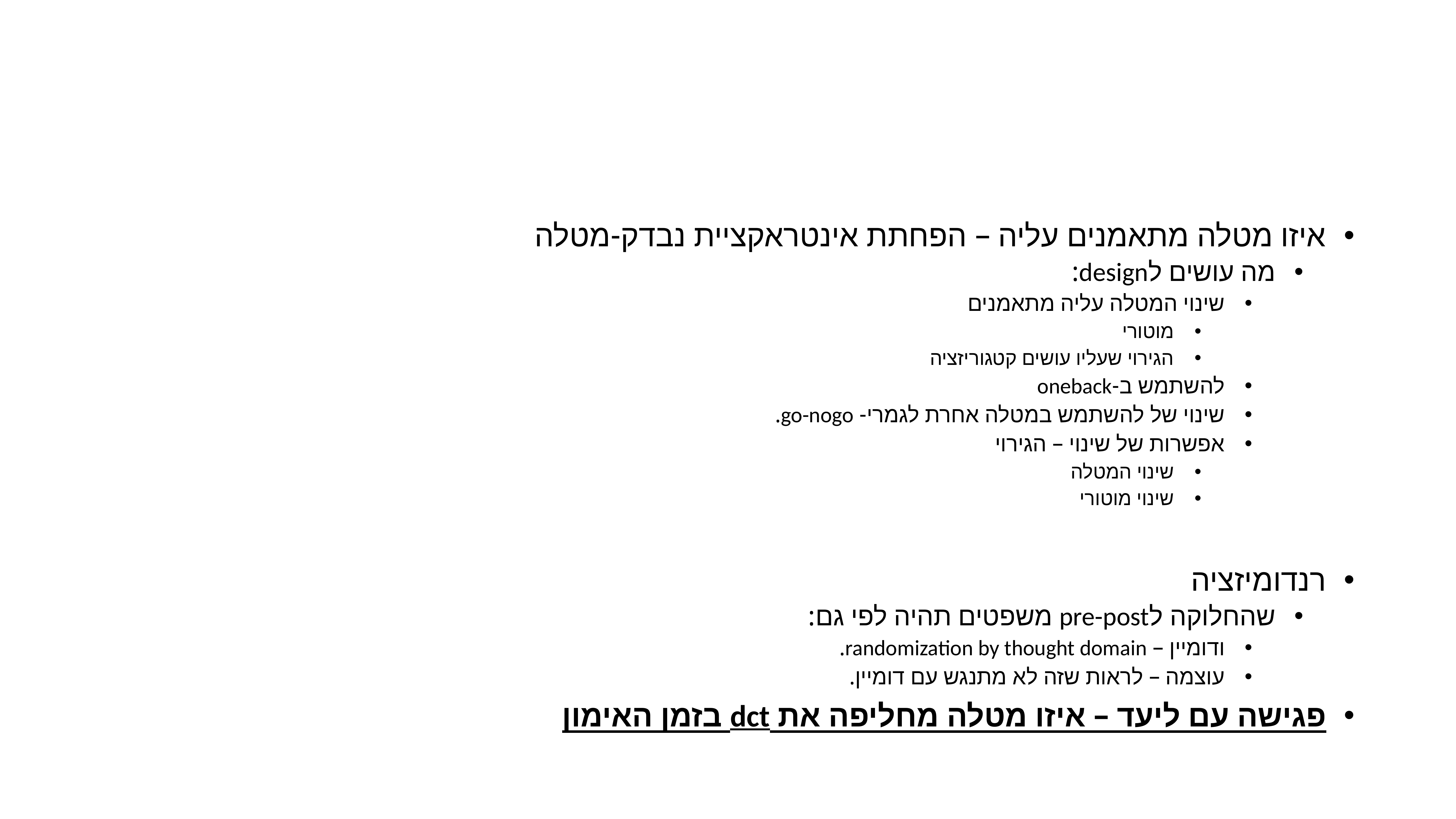

#
איזו מטלה מתאמנים עליה – הפחתת אינטראקציית נבדק-מטלה
מה עושים לdesign:
שינוי המטלה עליה מתאמנים
מוטורי
הגירוי שעליו עושים קטגוריזציה
להשתמש ב-oneback
שינוי של להשתמש במטלה אחרת לגמרי- go-nogo.
אפשרות של שינוי – הגירוי
שינוי המטלה
שינוי מוטורי

רנדומיזציה
שהחלוקה לpre-post משפטים תהיה לפי גם:
ודומיין – randomization by thought domain.
עוצמה – לראות שזה לא מתנגש עם דומיין.
פגישה עם ליעד – איזו מטלה מחליפה את dct בזמן האימון